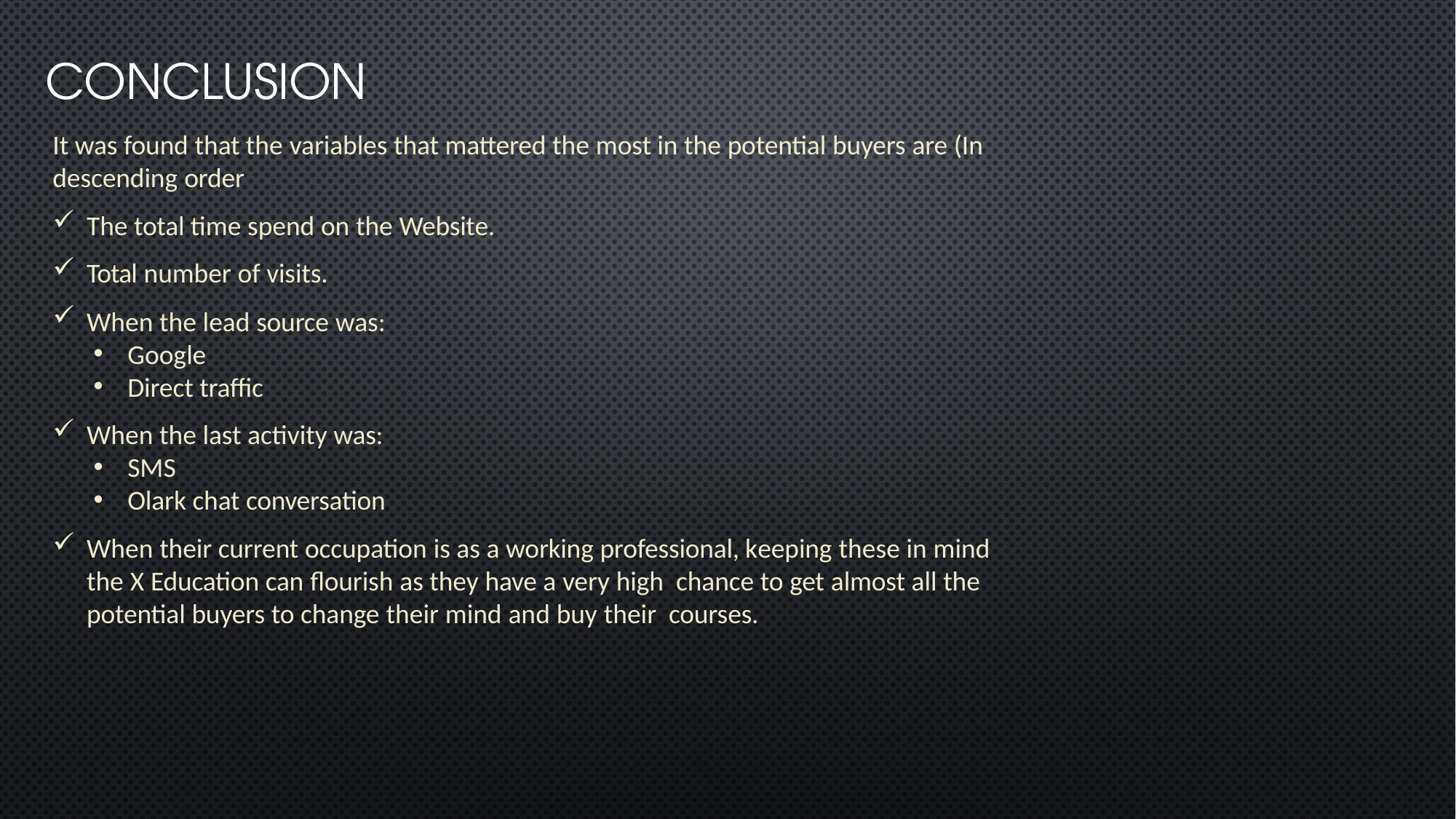

# Conclusion
It was found that the variables that mattered the most in the potential buyers are (In  descending order
The total time spend on the Website.
Total number of visits.
When the lead source was:
Google
Direct traffic
When the last activity was:
SMS
Olark chat conversation
When their current occupation is as a working professional, keeping these in mind the X Education can flourish as they have a very high  chance to get almost all the potential buyers to change their mind and buy their  courses.